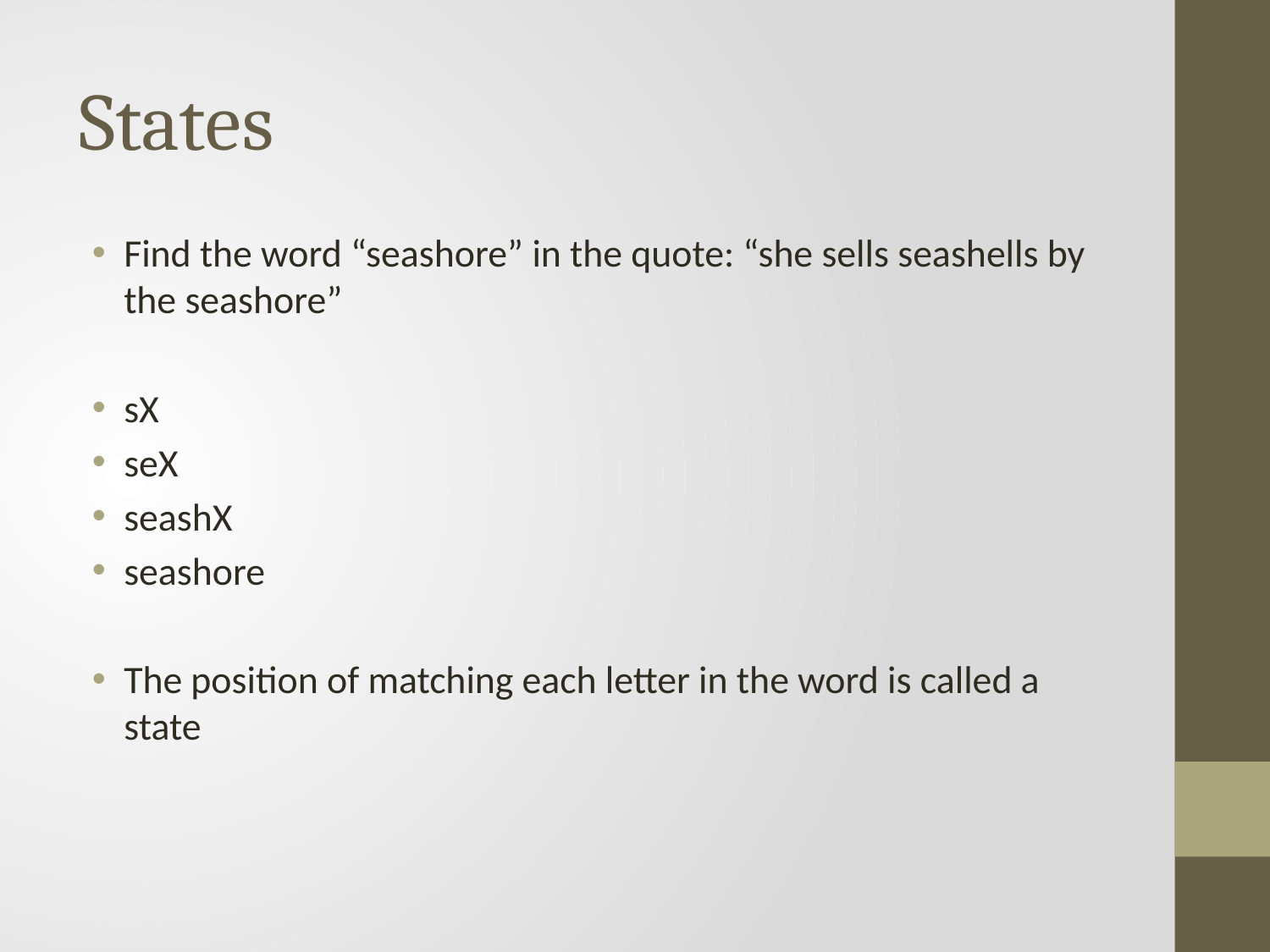

# States
Find the word “seashore” in the quote: “she sells seashells by the seashore”

sX
seX
seashX
seashore

The position of matching each letter in the word is called a state